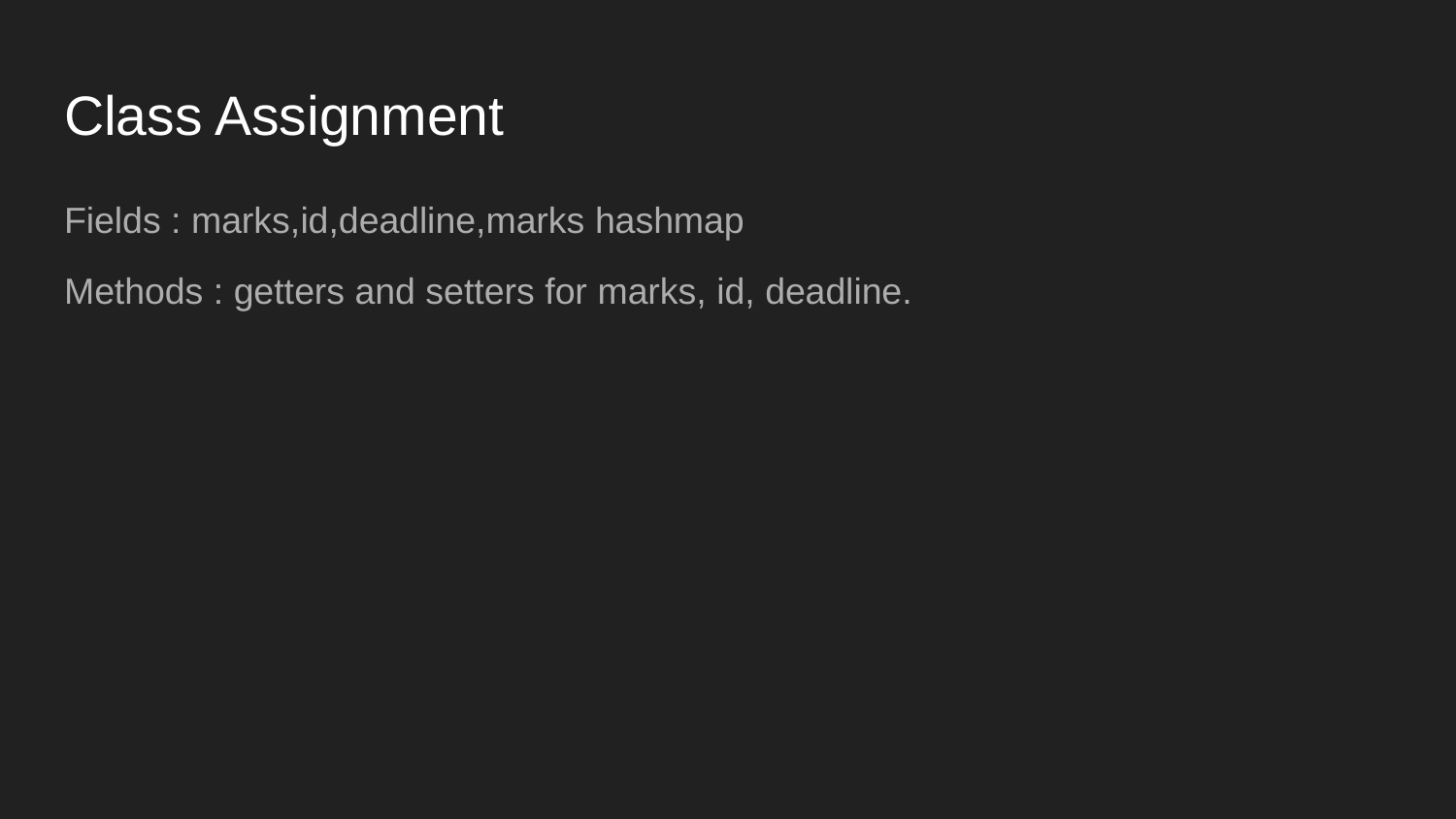

# Class Assignment
Fields : marks,id,deadline,marks hashmap
Methods : getters and setters for marks, id, deadline.